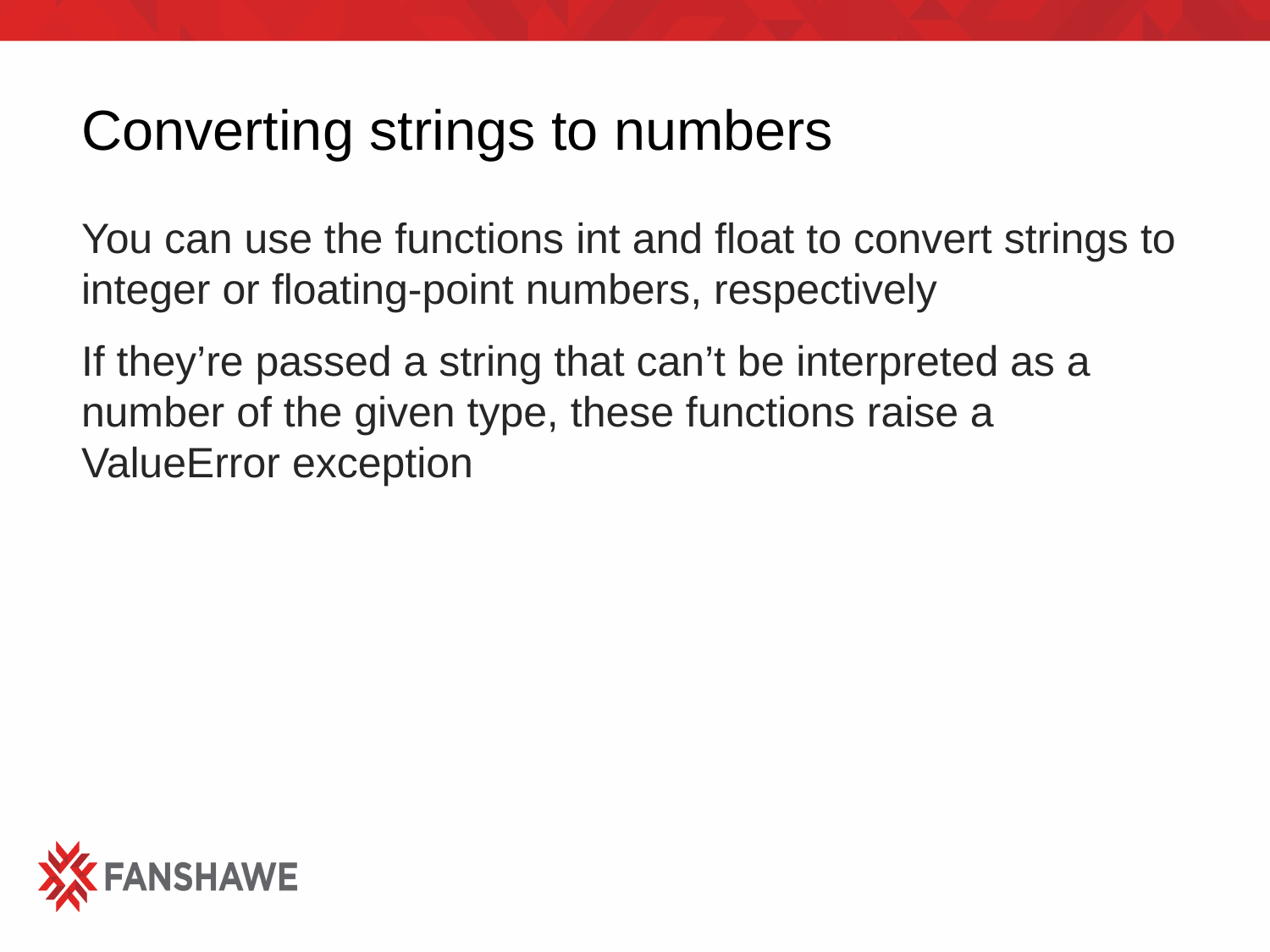

# Converting strings to numbers
You can use the functions int and float to convert strings to integer or floating-point numbers, respectively
If they’re passed a string that can’t be interpreted as a number of the given type, these functions raise a ValueError exception